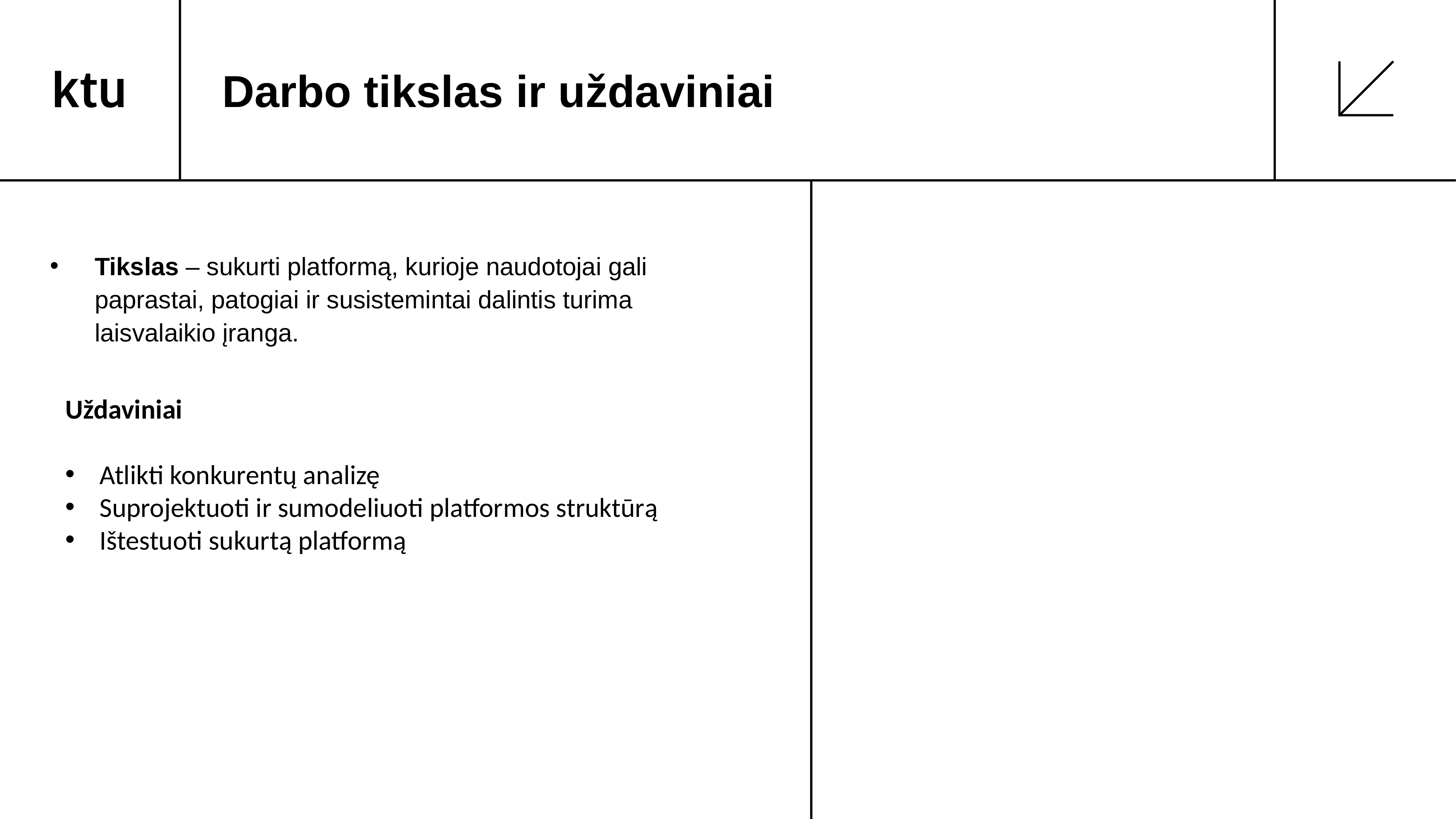

# Darbo tikslas ir uždaviniai
Tikslas – sukurti platformą, kurioje naudotojai gali paprastai, patogiai ir susistemintai dalintis turima laisvalaikio įranga.
Uždaviniai

Atlikti konkurentų analizę
Suprojektuoti ir sumodeliuoti platformos struktūrą
Ištestuoti sukurtą platformą